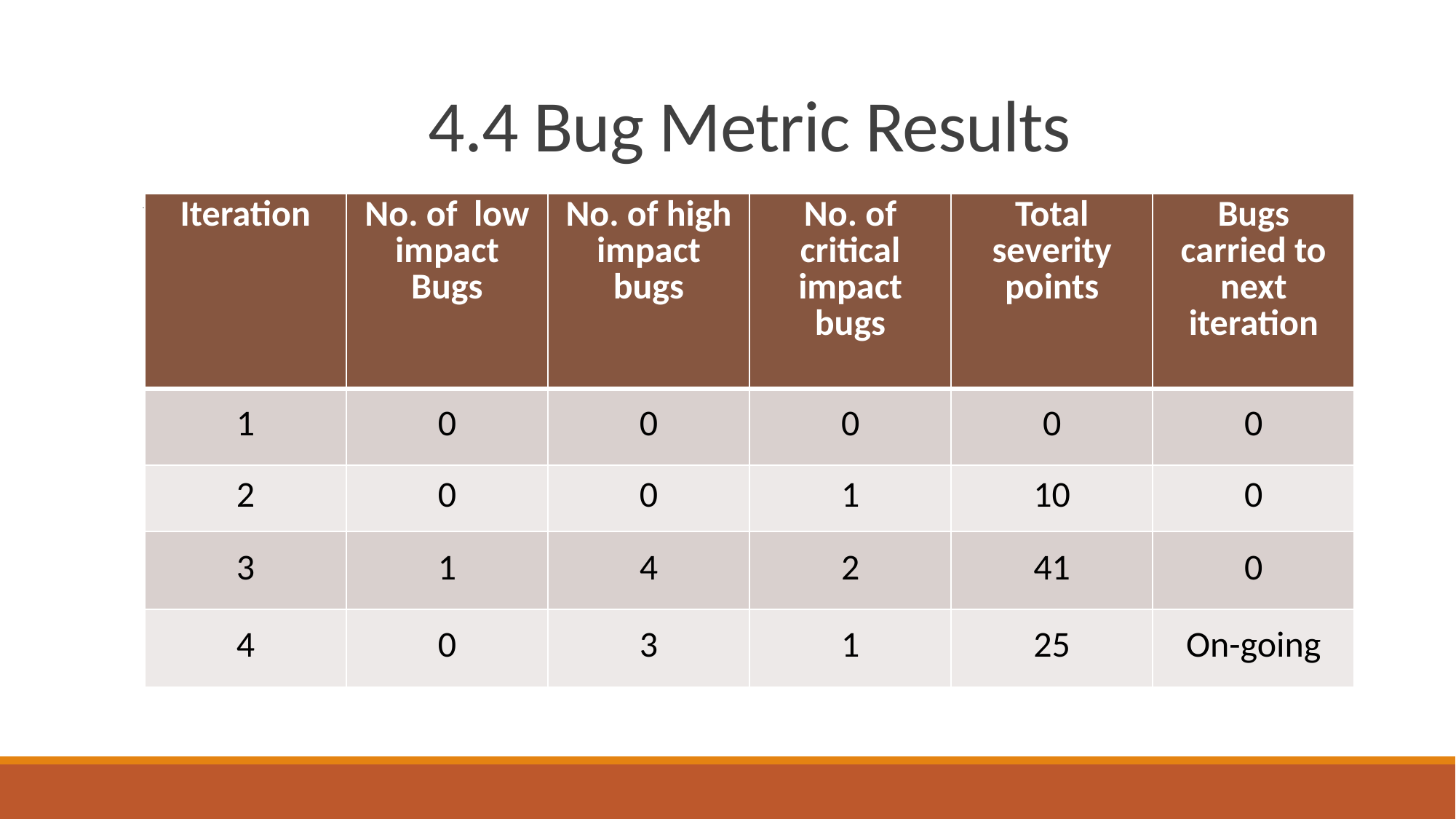

# 4.4 Bug Metric Results
| Iteration | No. of low impact Bugs | No. of high impact bugs | No. of critical impact bugs | Total severity points | Bugs carried to next iteration |
| --- | --- | --- | --- | --- | --- |
| 1 | 0 | 0 | 0 | 0 | 0 |
| 2 | 0 | 0 | 1 | 10 | 0 |
| 3 | 1 | 4 | 2 | 41 | 0 |
| 4 | 0 | 3 | 1 | 25 | On-going |